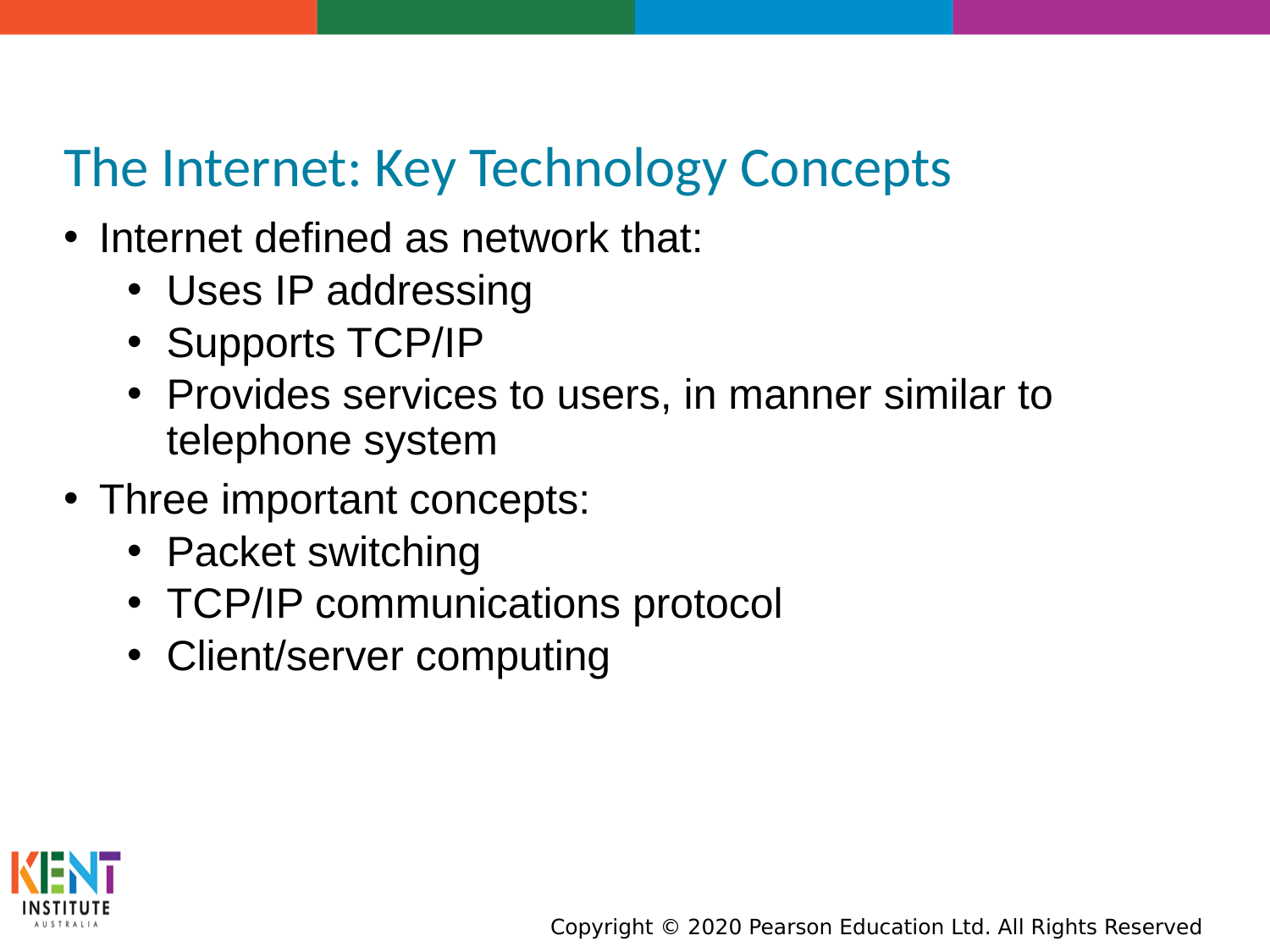

# The Internet: Key Technology Concepts
Internet defined as network that:
Uses I P addressing
Supports T C P/I P
Provides services to users, in manner similar to telephone system
Three important concepts:
Packet switching
T C P/I P communications protocol
Client/server computing